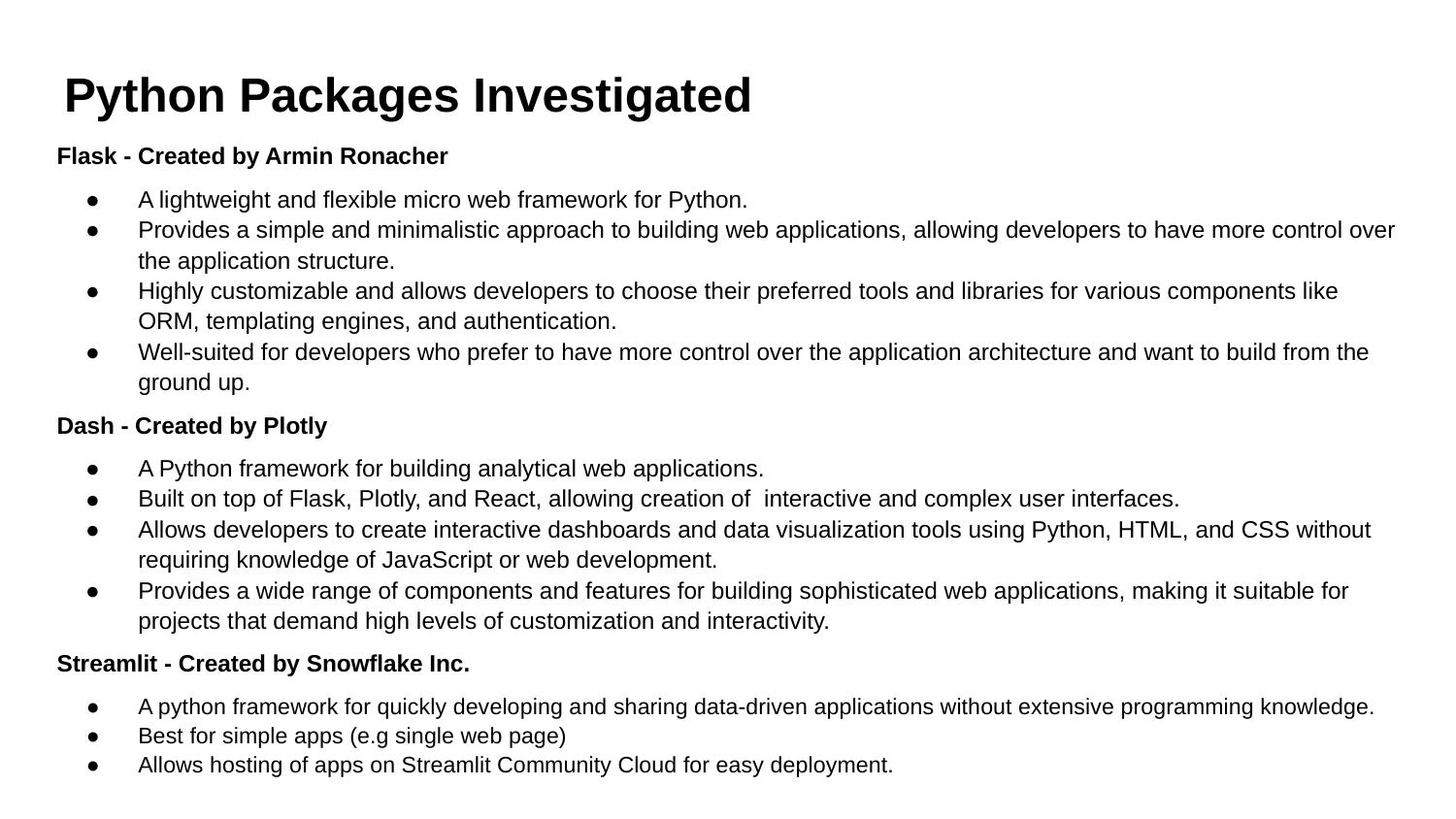

# Python Packages Investigated
Flask - Created by Armin Ronacher
A lightweight and flexible micro web framework for Python.
Provides a simple and minimalistic approach to building web applications, allowing developers to have more control over the application structure.
Highly customizable and allows developers to choose their preferred tools and libraries for various components like ORM, templating engines, and authentication.
Well-suited for developers who prefer to have more control over the application architecture and want to build from the ground up.
Dash - Created by Plotly
A Python framework for building analytical web applications.
Built on top of Flask, Plotly, and React, allowing creation of  interactive and complex user interfaces.
Allows developers to create interactive dashboards and data visualization tools using Python, HTML, and CSS without requiring knowledge of JavaScript or web development.
Provides a wide range of components and features for building sophisticated web applications, making it suitable for projects that demand high levels of customization and interactivity.
Streamlit - Created by Snowflake Inc.
A python framework for quickly developing and sharing data-driven applications without extensive programming knowledge.
Best for simple apps (e.g single web page)
Allows hosting of apps on Streamlit Community Cloud for easy deployment.